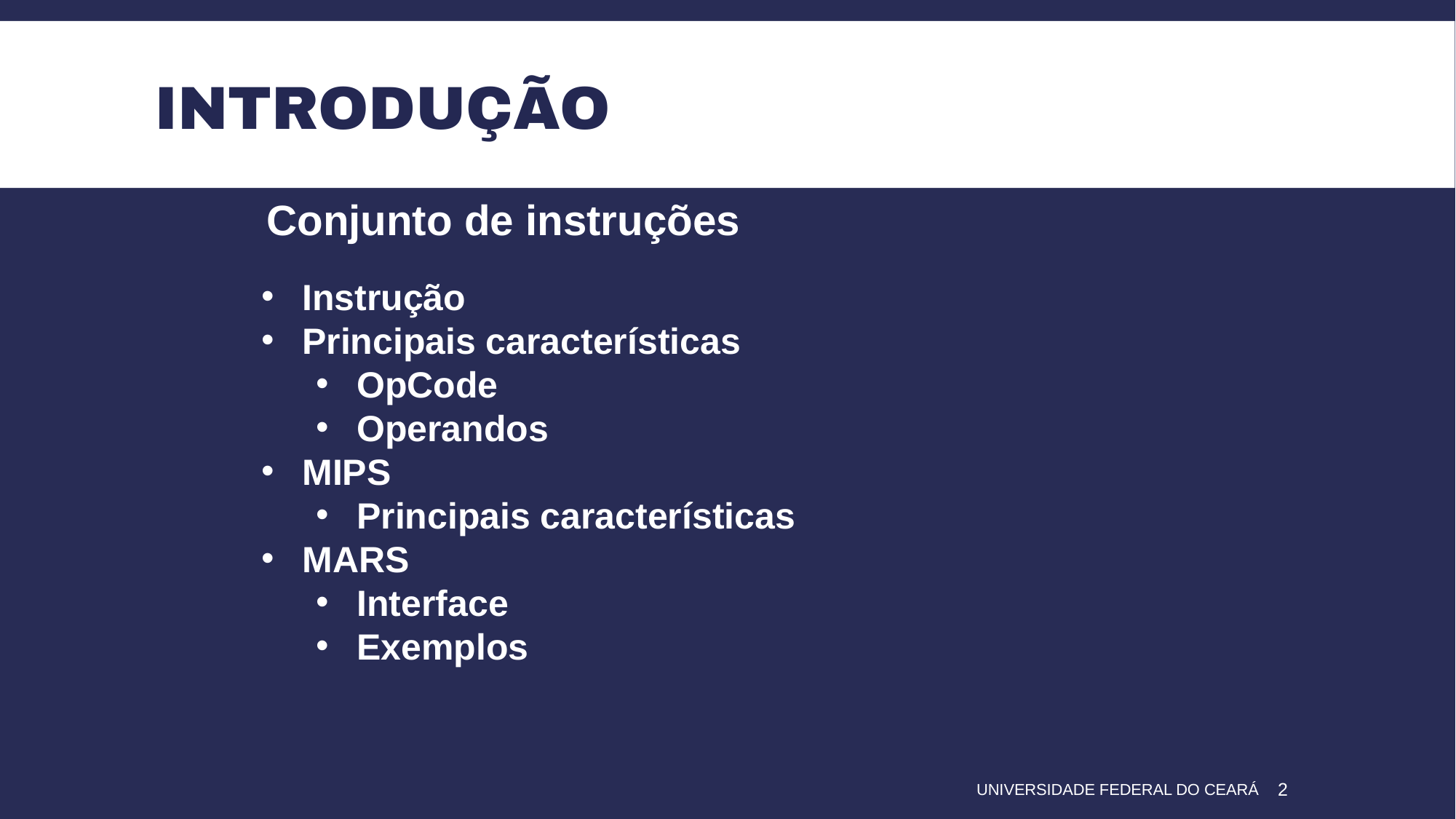

# Introdução
Conjunto de instruções
Instrução
Principais características
OpCode
Operandos
MIPS
Principais características
MARS
Interface
Exemplos
UNIVERSIDADE FEDERAL DO CEARÁ
2